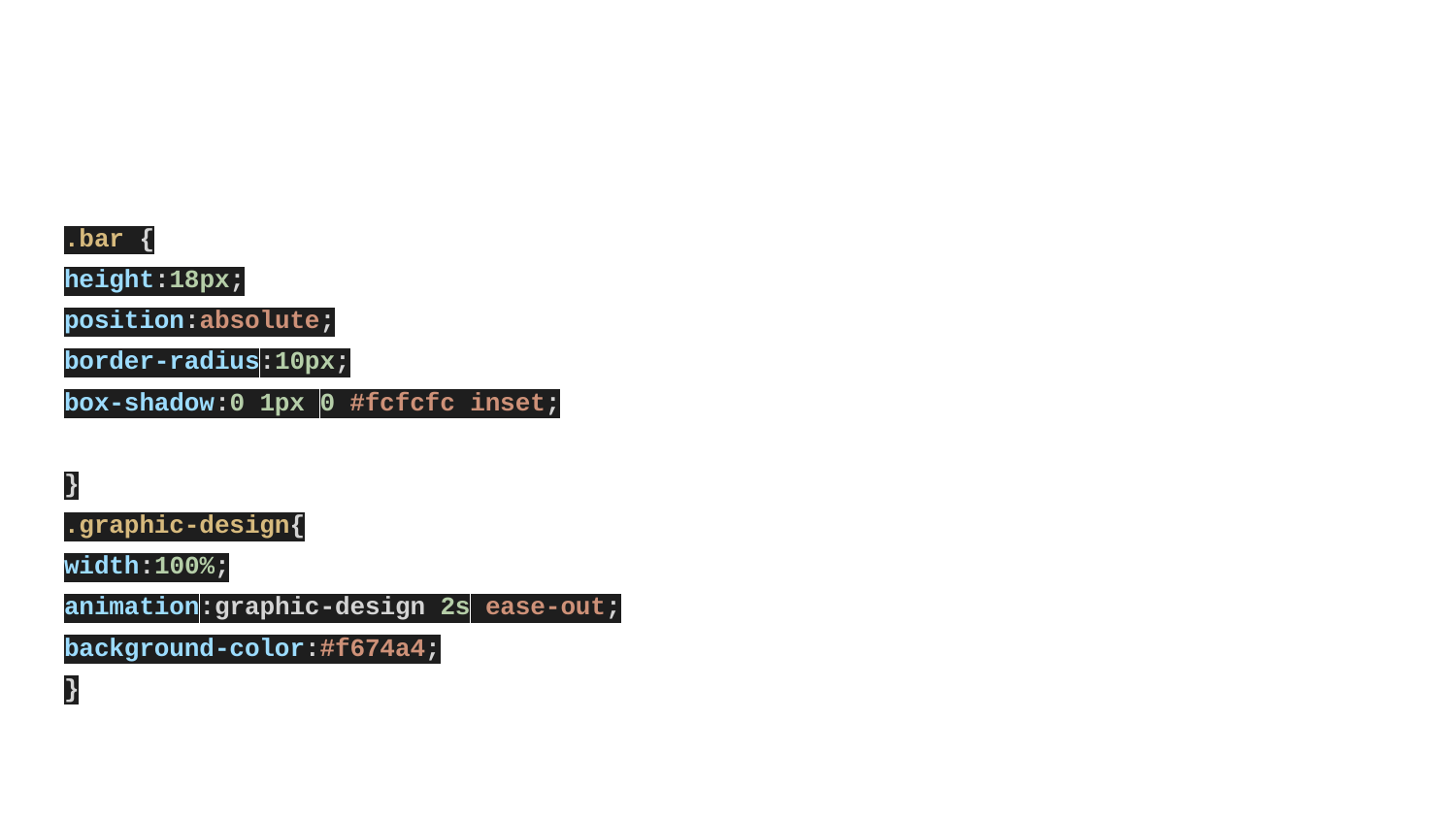

#
.bar {
height:18px;
position:absolute;
border-radius:10px;
box-shadow:0 1px 0 #fcfcfc inset;

}
.graphic-design{
width:100%;
animation:graphic-design 2s ease-out;
background-color:#f674a4;
}